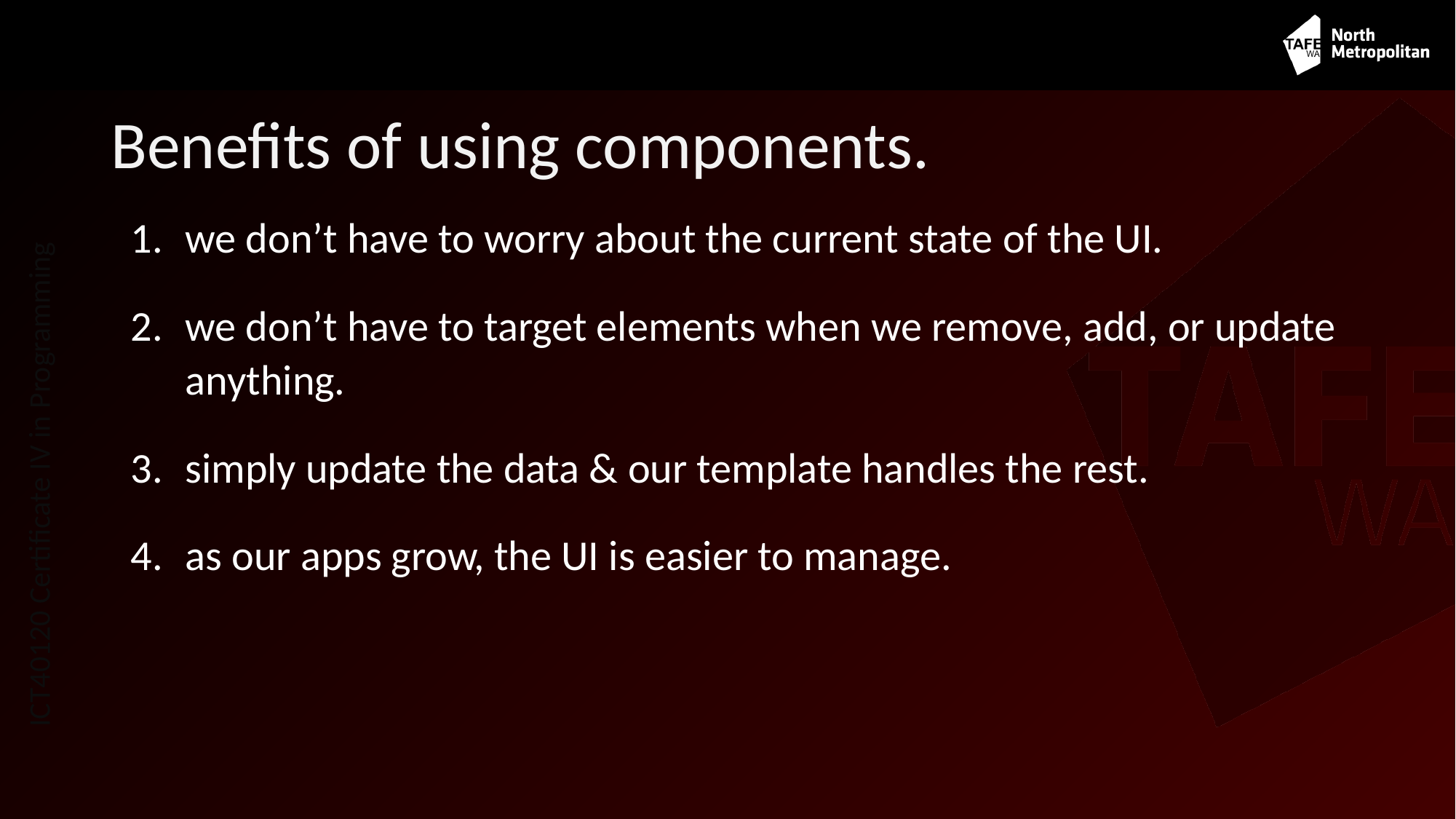

# Benefits of using components.
we don’t have to worry about the current state of the UI.
we don’t have to target elements when we remove, add, or update anything.
simply update the data & our template handles the rest.
as our apps grow, the UI is easier to manage.